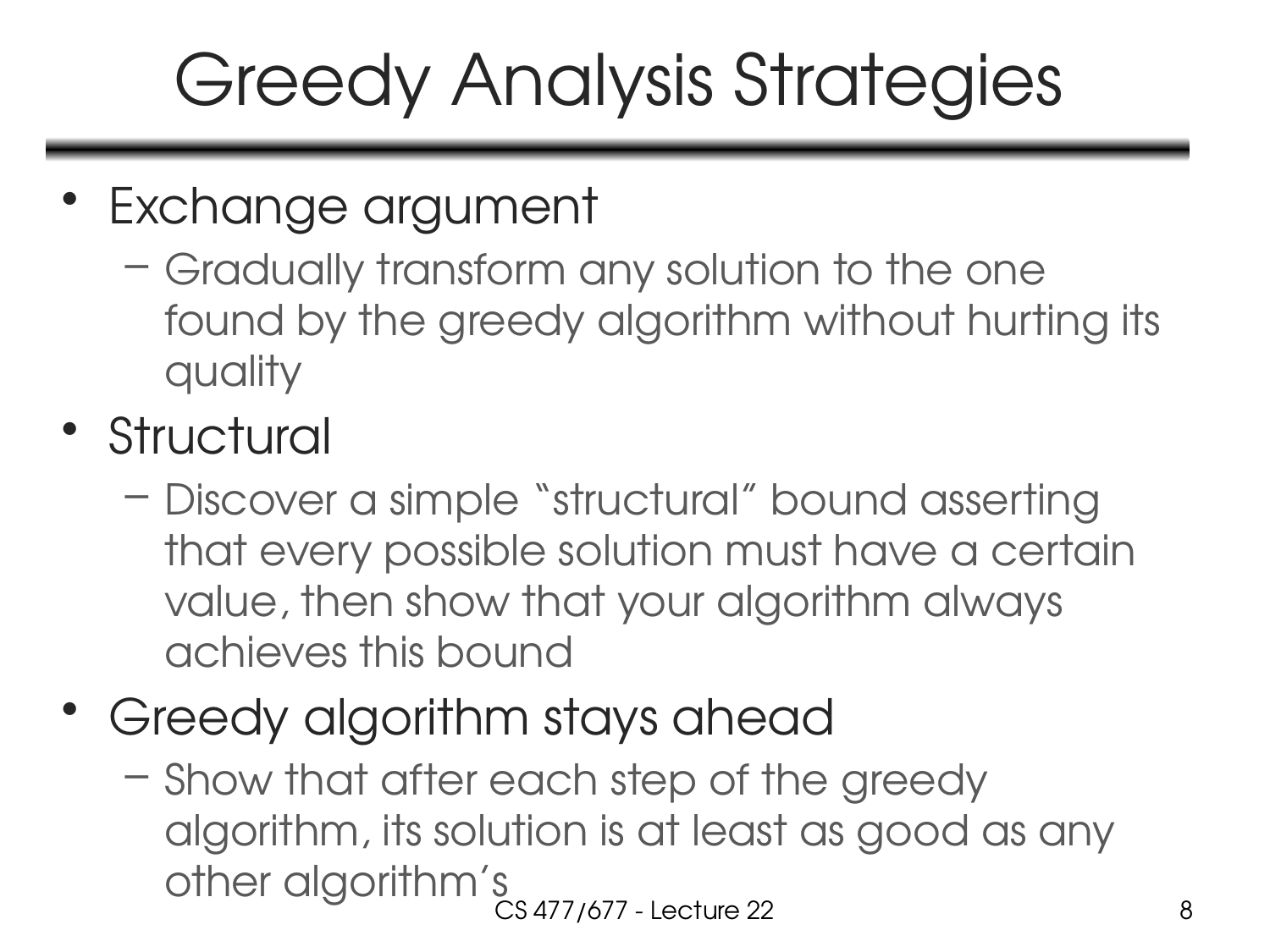

# Greedy Analysis Strategies
Exchange argument
Gradually transform any solution to the one found by the greedy algorithm without hurting its quality
Structural
Discover a simple “structural” bound asserting that every possible solution must have a certain value, then show that your algorithm always achieves this bound
Greedy algorithm stays ahead
Show that after each step of the greedy algorithm, its solution is at least as good as any other algorithm’s

CS 477/677 - Lecture 22
8